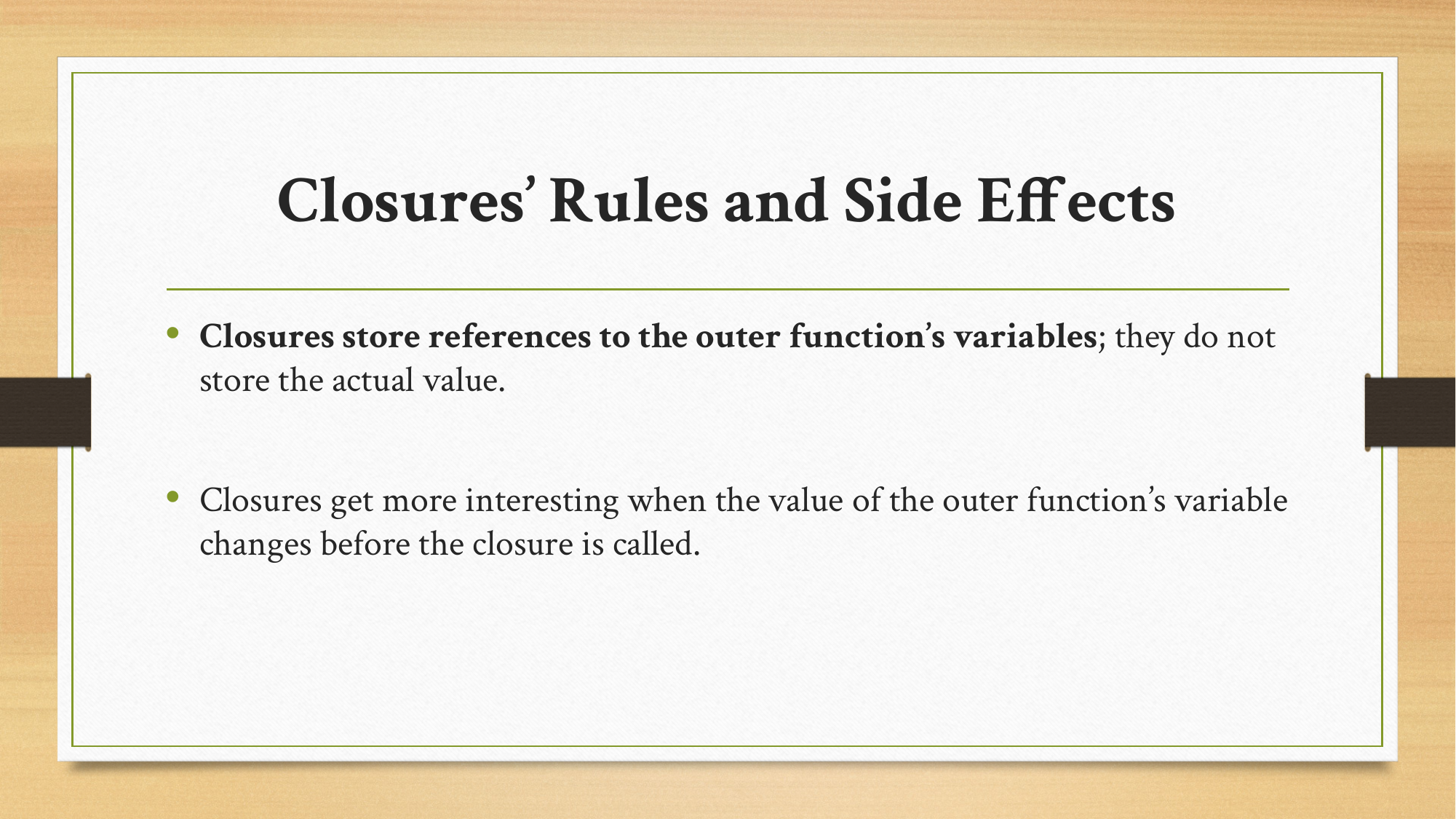

# Closures’ Rules and Side Effects
Closures store references to the outer function’s variables; they do not store the actual value.

Closures get more interesting when the value of the outer function’s variable changes before the closure is called.